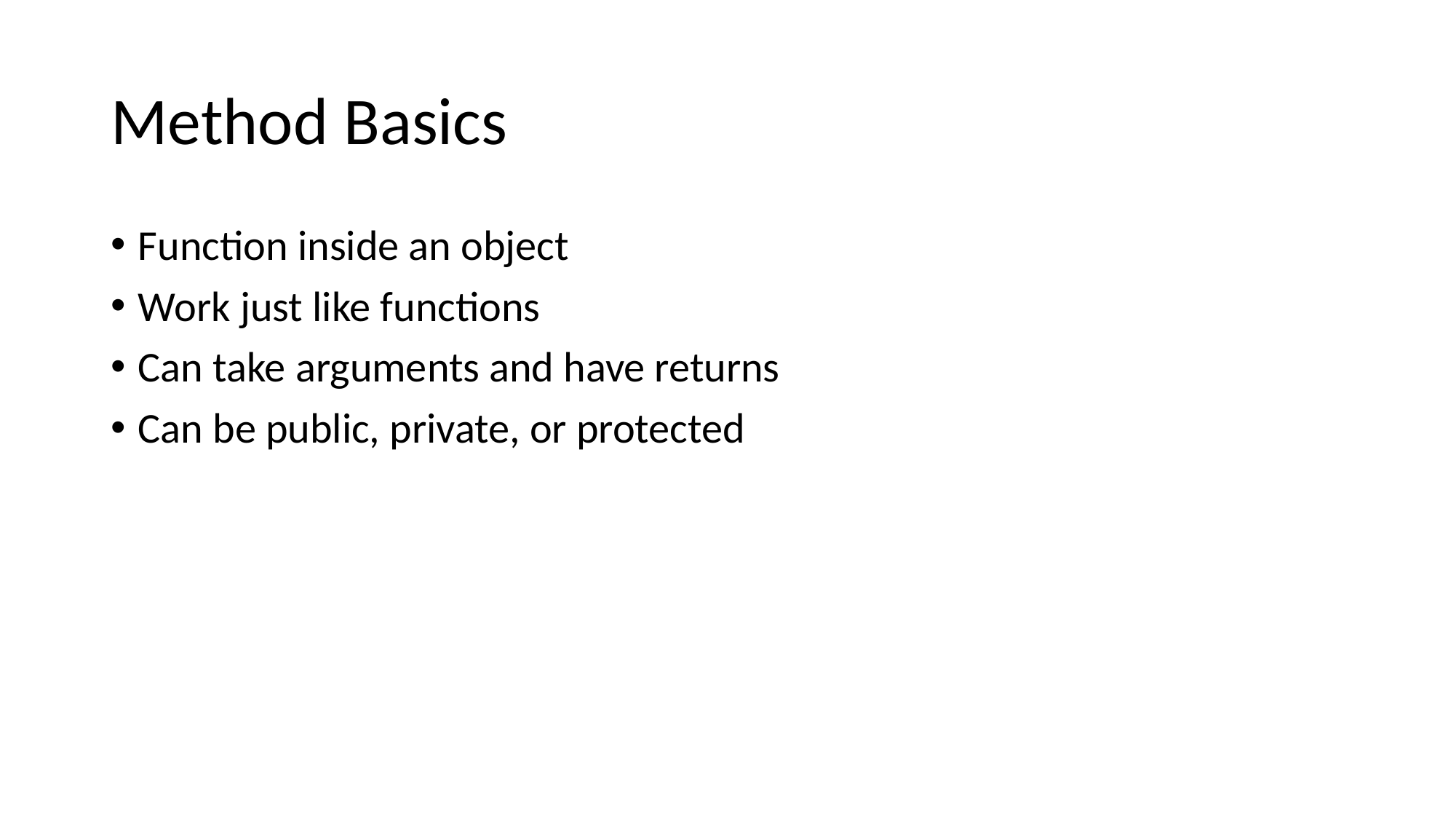

# Method Basics
Function inside an object
Work just like functions
Can take arguments and have returns
Can be public, private, or protected